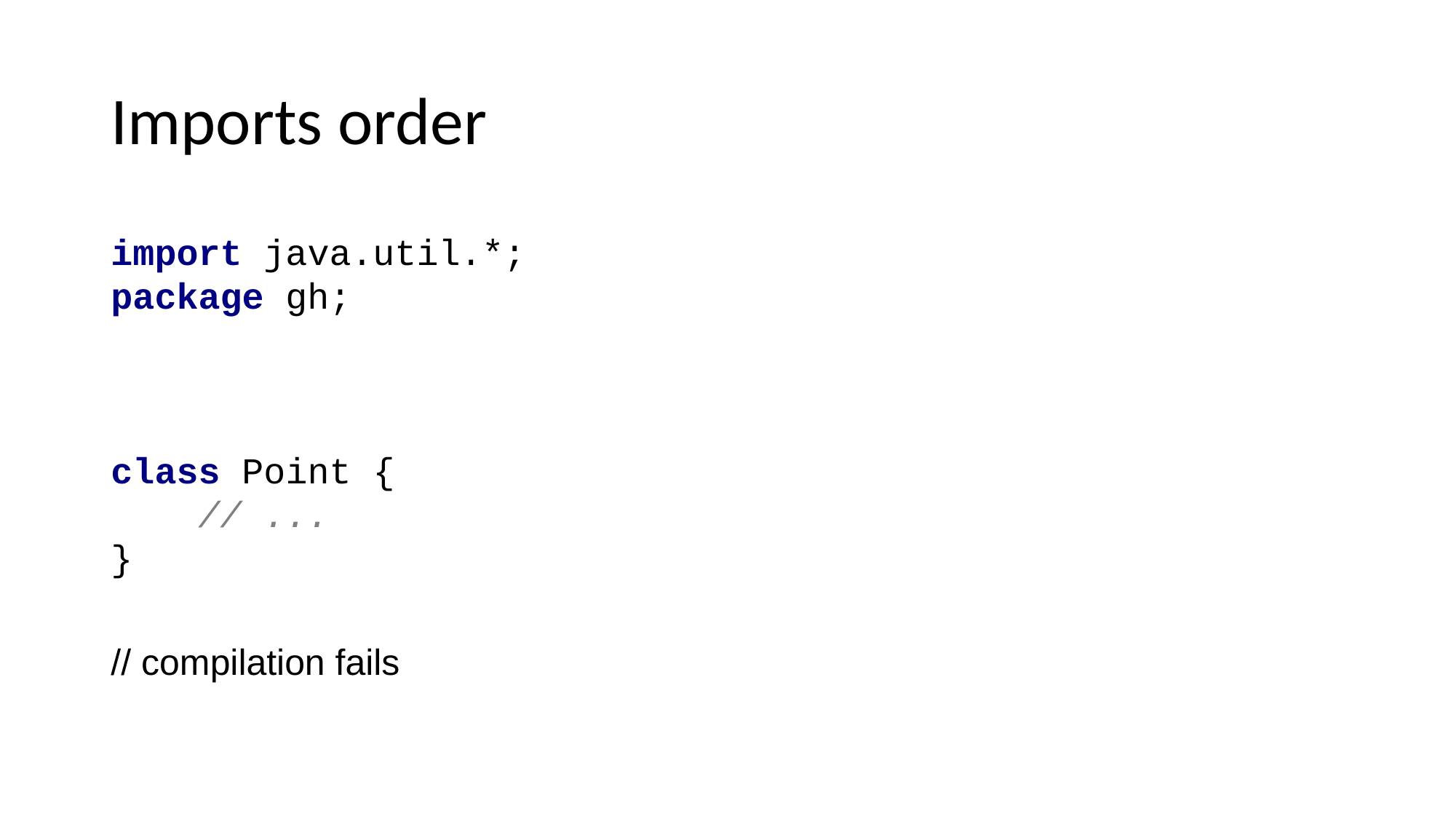

# Imports order
import java.util.*;
package gh;

class Point {
    // ...
}
// compilation fails